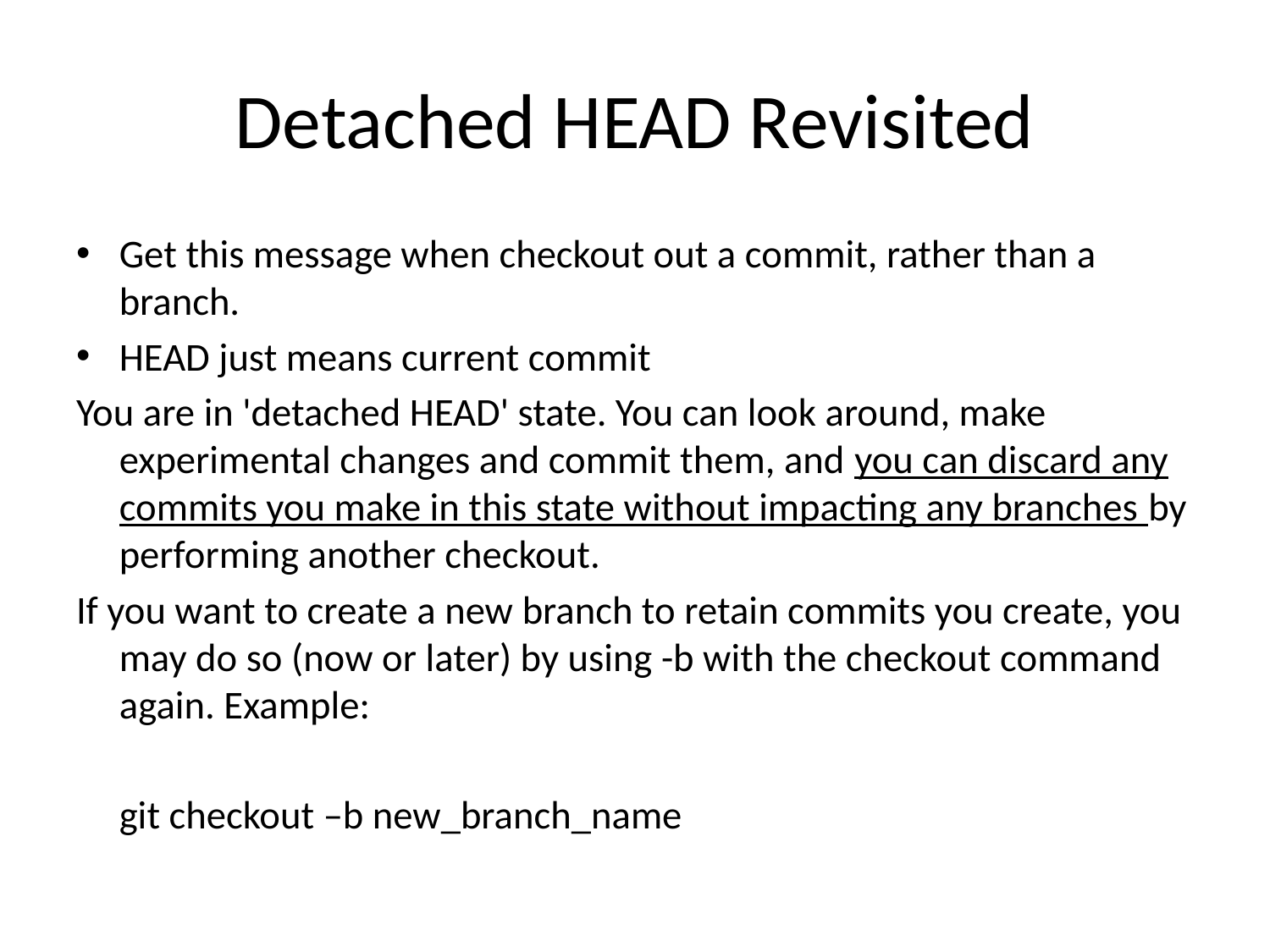

# Detached HEAD Revisited
Get this message when checkout out a commit, rather than a branch.
HEAD just means current commit
You are in 'detached HEAD' state. You can look around, make experimental changes and commit them, and you can discard any commits you make in this state without impacting any branches by performing another checkout.
If you want to create a new branch to retain commits you create, you may do so (now or later) by using -b with the checkout command again. Example:

		git checkout –b new_branch_name